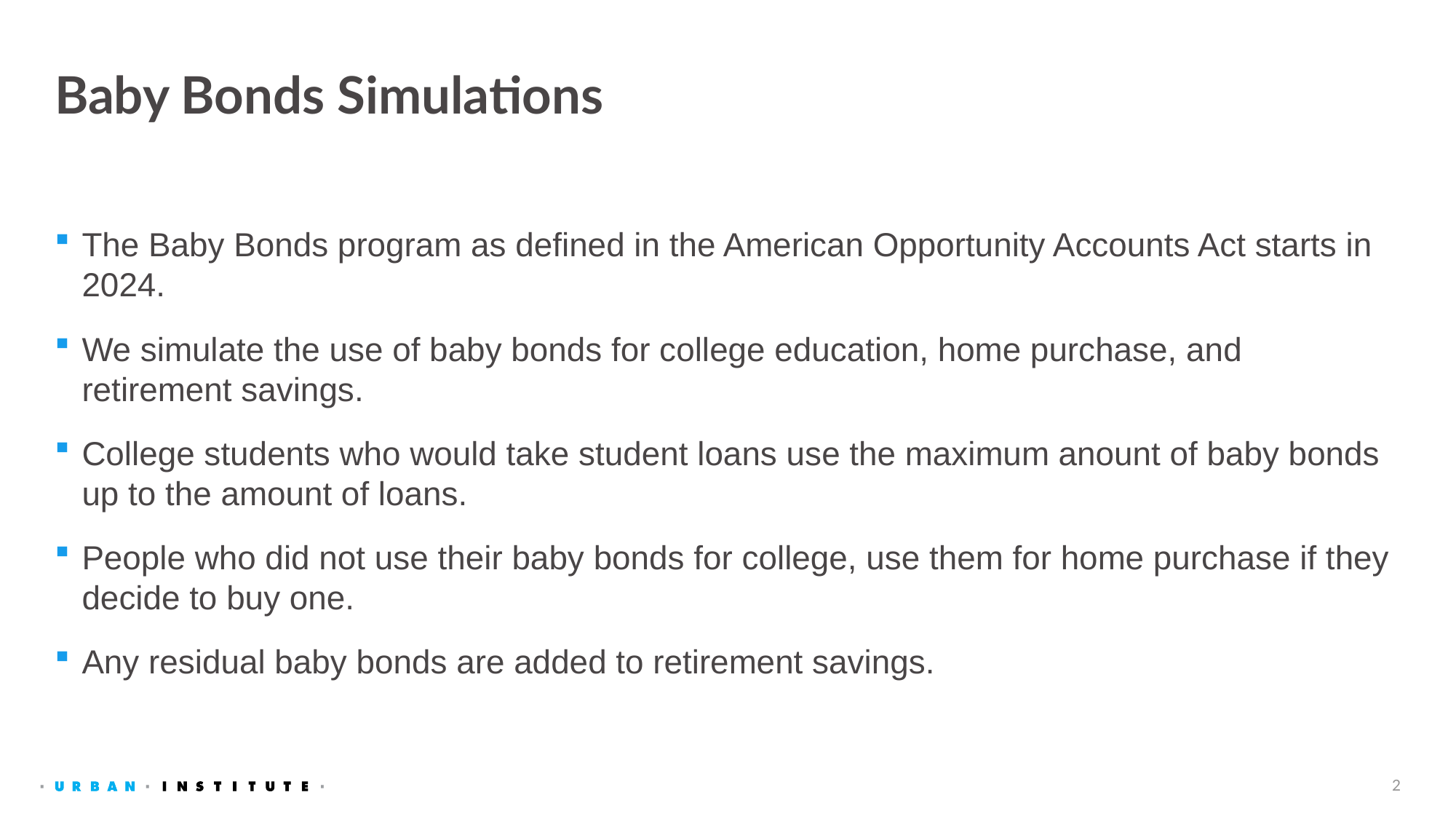

# Baby Bonds Simulations
The Baby Bonds program as defined in the American Opportunity Accounts Act starts in 2024.
We simulate the use of baby bonds for college education, home purchase, and retirement savings.
College students who would take student loans use the maximum anount of baby bonds up to the amount of loans.
People who did not use their baby bonds for college, use them for home purchase if they decide to buy one.
Any residual baby bonds are added to retirement savings.
2